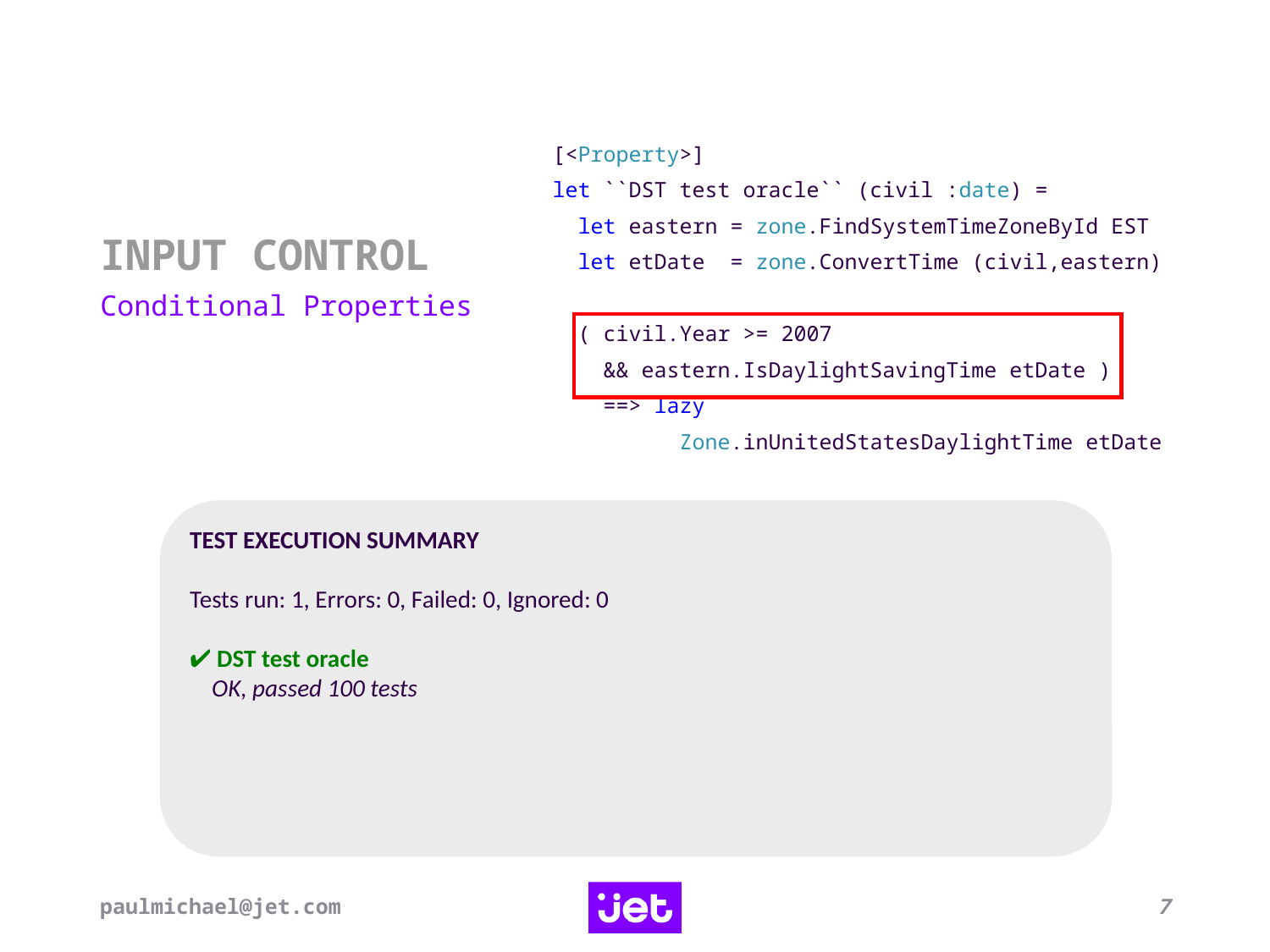

# INPUT CONTROL
[<Property>]
let ``DST test oracle`` (civil :date) =
  let eastern = zone.FindSystemTimeZoneById EST
  let etDate  = zone.ConvertTime (civil,eastern)

  ( civil.Year >= 2007
    && eastern.IsDaylightSavingTime etDate )
    ==> lazy
          Zone.inUnitedStatesDaylightTime etDate
Conditional Properties

TEST EXECUTION SUMMARY

Tests run: 1, Errors: 0, Failed: 0, Ignored: 0

✔ DST test oracle
    OK, passed 100 tests
paulmichael@jet.com
7